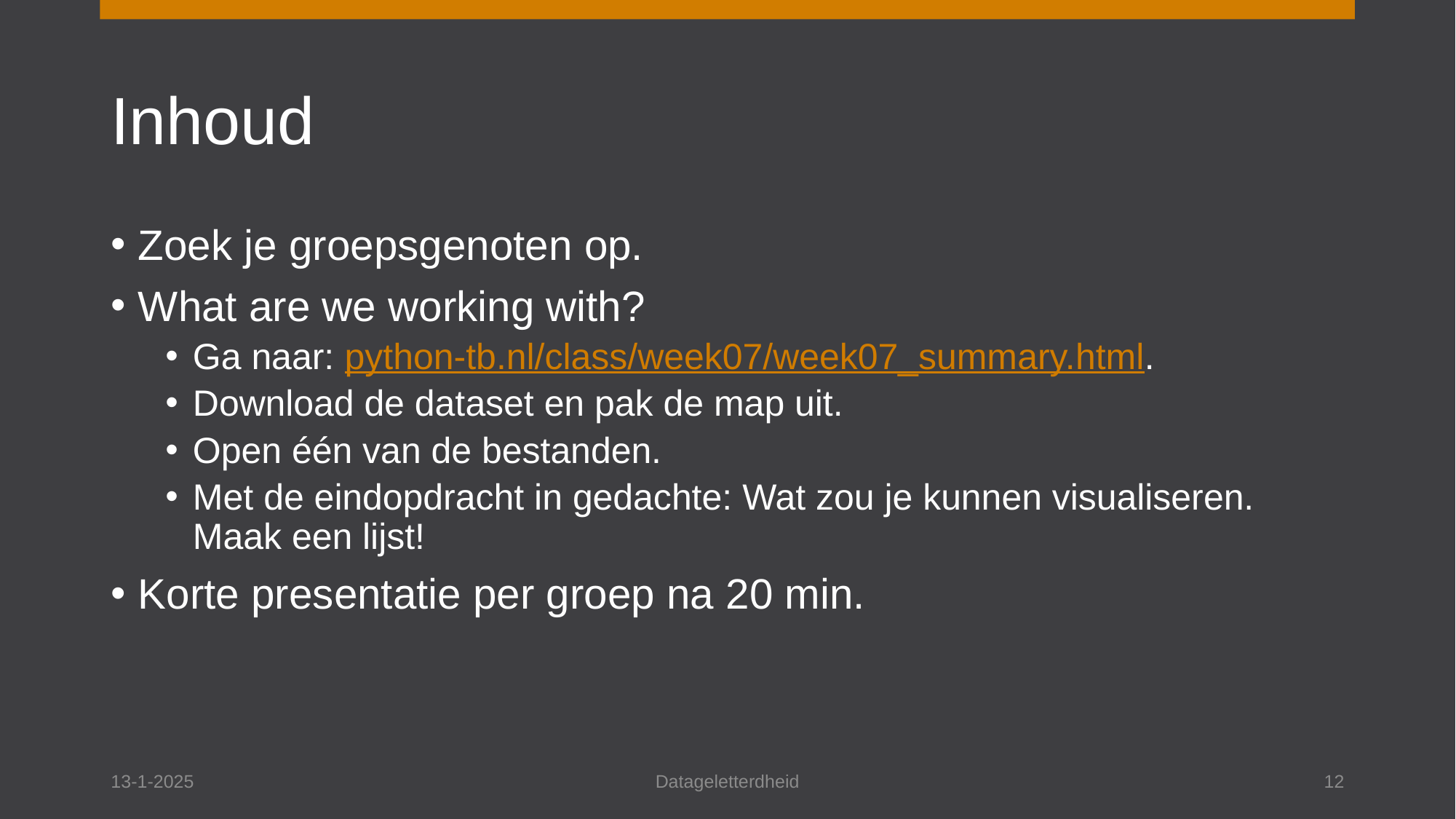

# Inhoud
Zoek je groepsgenoten op.
What are we working with?
Ga naar: python-tb.nl/class/week07/week07_summary.html.
Download de dataset en pak de map uit.
Open één van de bestanden.
Met de eindopdracht in gedachte: Wat zou je kunnen visualiseren. Maak een lijst!
Korte presentatie per groep na 20 min.

13-1-2025
Datageletterdheid
12